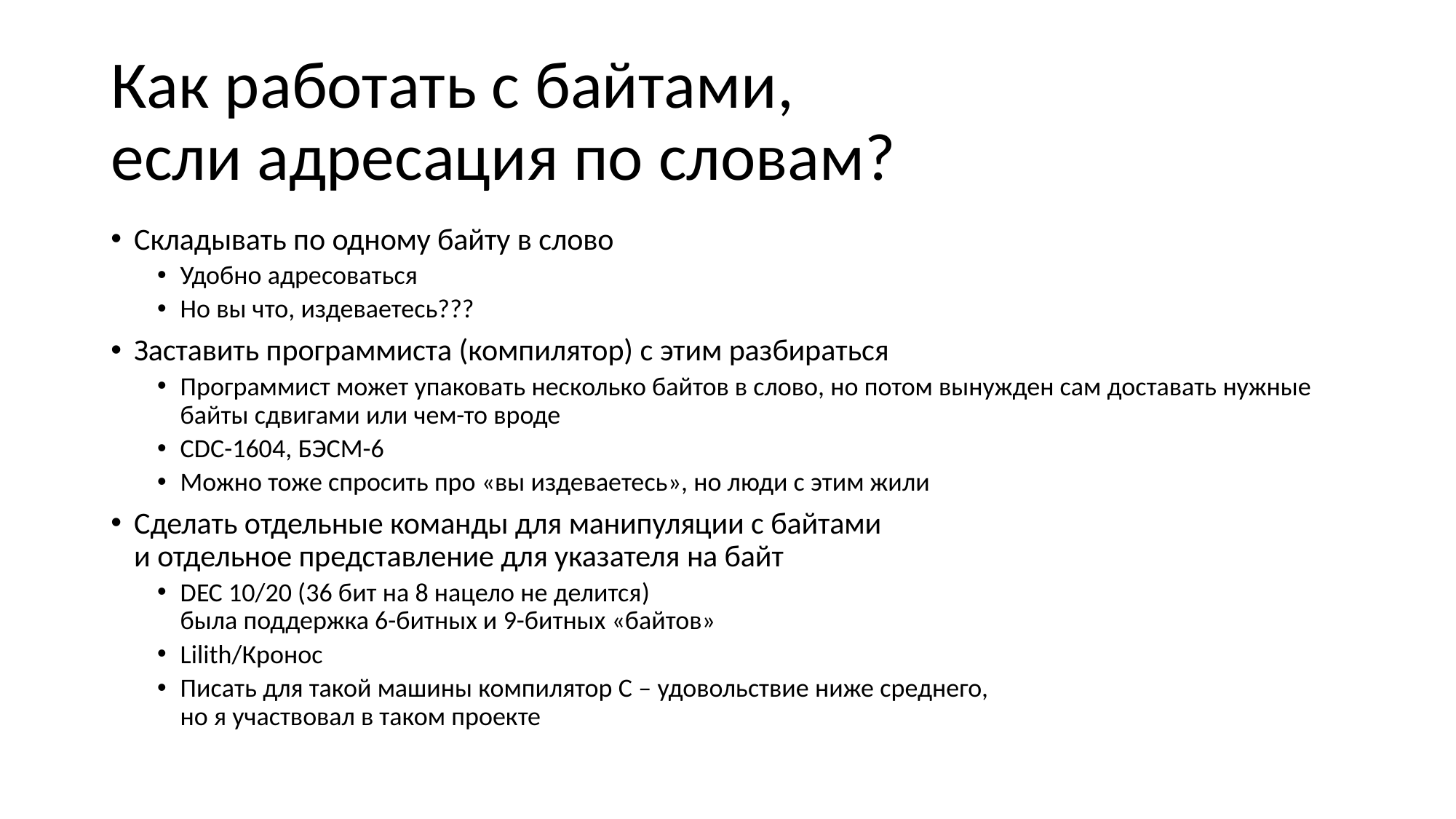

# Как работать с байтами, если адресация по словам?
Складывать по одному байту в слово
Удобно адресоваться
Но вы что, издеваетесь???
Заставить программиста (компилятор) с этим разбираться
Программист может упаковать несколько байтов в слово, но потом вынужден сам доставать нужные байты сдвигами или чем-то вроде
CDC-1604, БЭСМ-6
Можно тоже спросить про «вы издеваетесь», но люди с этим жили
Сделать отдельные команды для манипуляции с байтами
и отдельное представление для указателя на байт
DЕС 10/20 (36 бит на 8 нацело не делится)
была поддержка 6-битных и 9-битных «байтов»
Lilith/Кронос
Писать для такой машины компилятор С – удовольствие ниже среднего,
но я участвовал в таком проекте